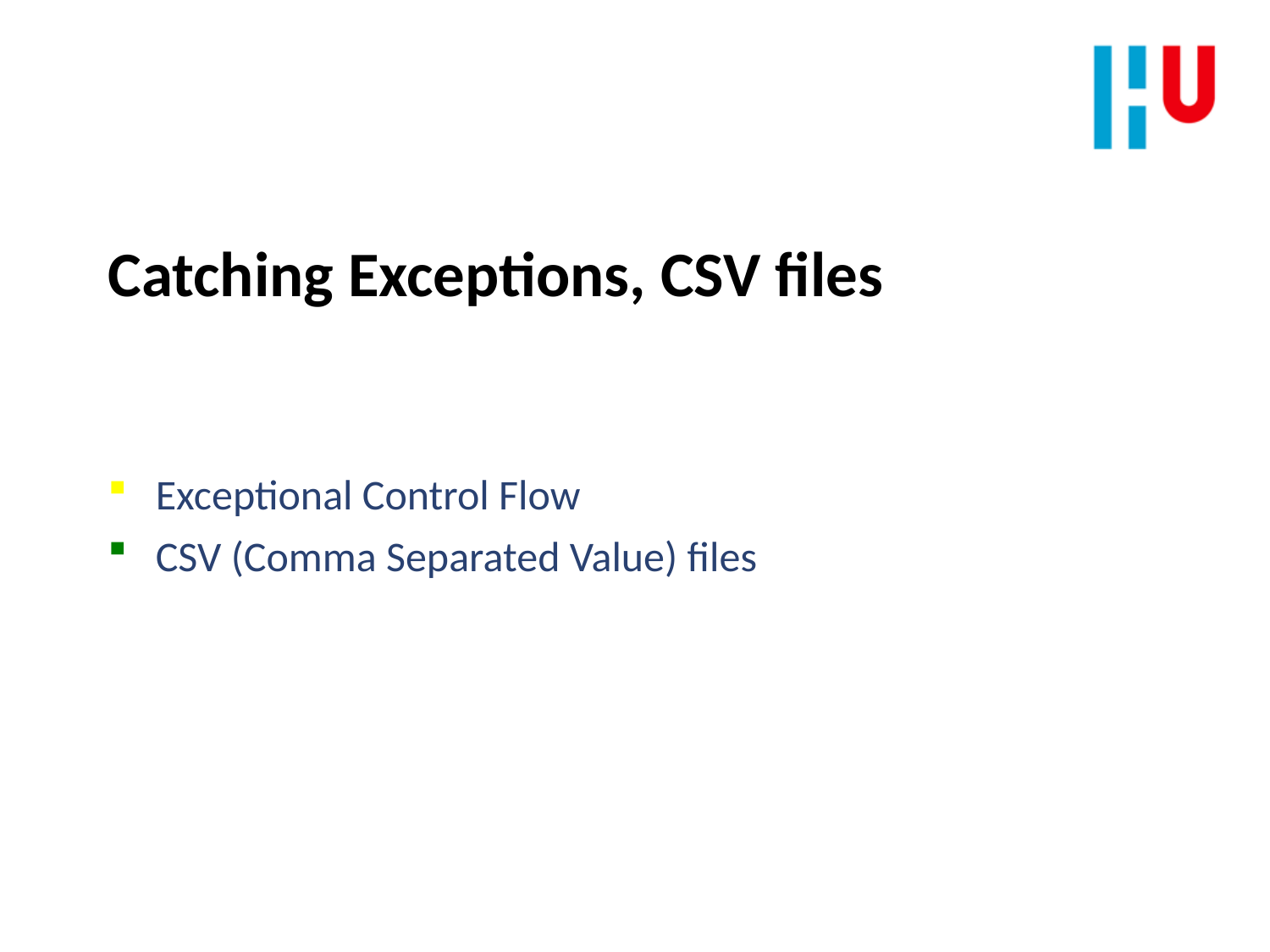

Catching Exceptions, CSV files
Exceptional Control Flow
CSV (Comma Separated Value) files